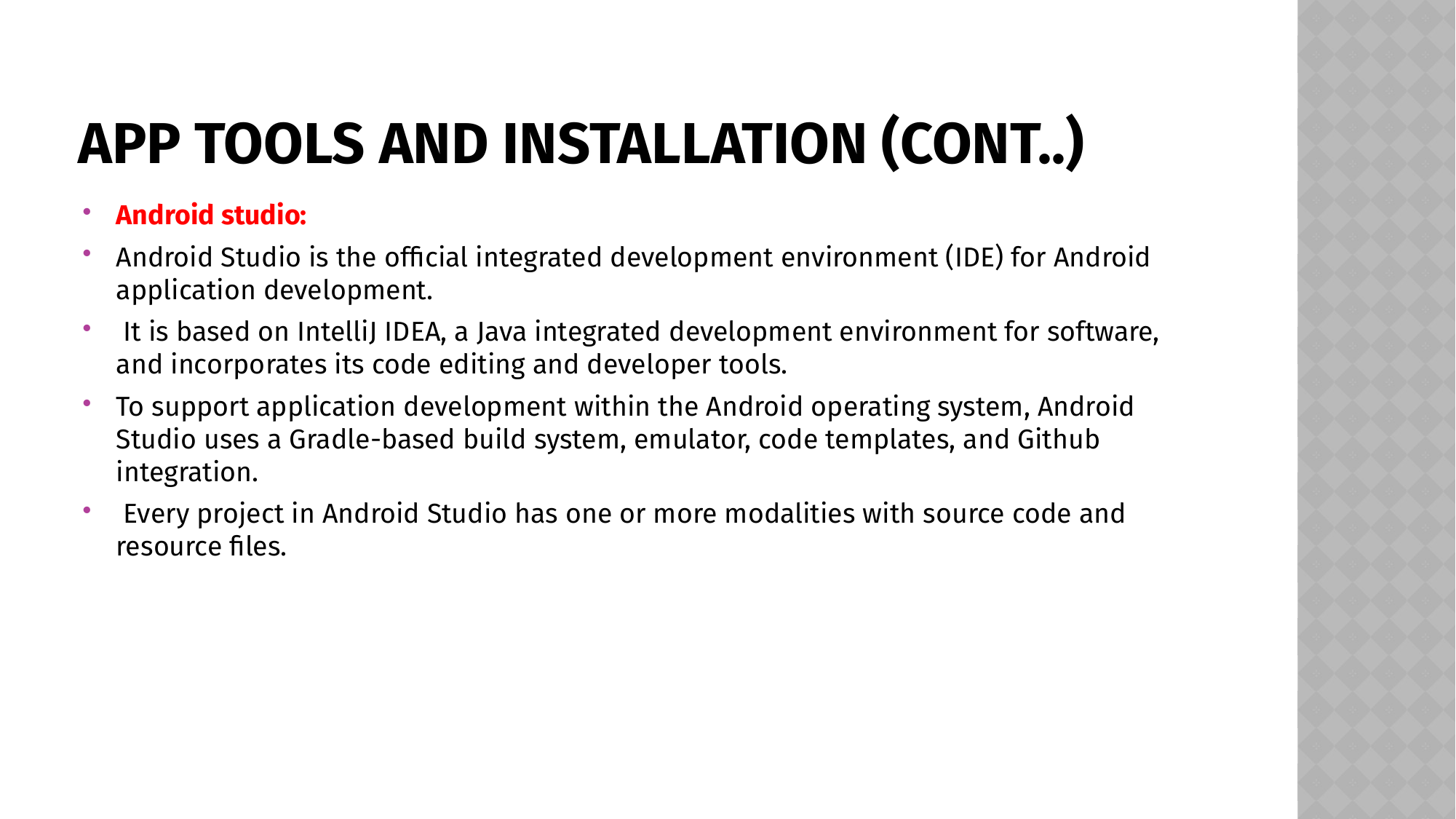

# App tools and installation (cont..)
Android studio:
Android Studio is the official integrated development environment (IDE) for Android application development.
 It is based on IntelliJ IDEA, a Java integrated development environment for software, and incorporates its code editing and developer tools.
To support application development within the Android operating system, Android Studio uses a Gradle-based build system, emulator, code templates, and Github integration.
 Every project in Android Studio has one or more modalities with source code and resource files.